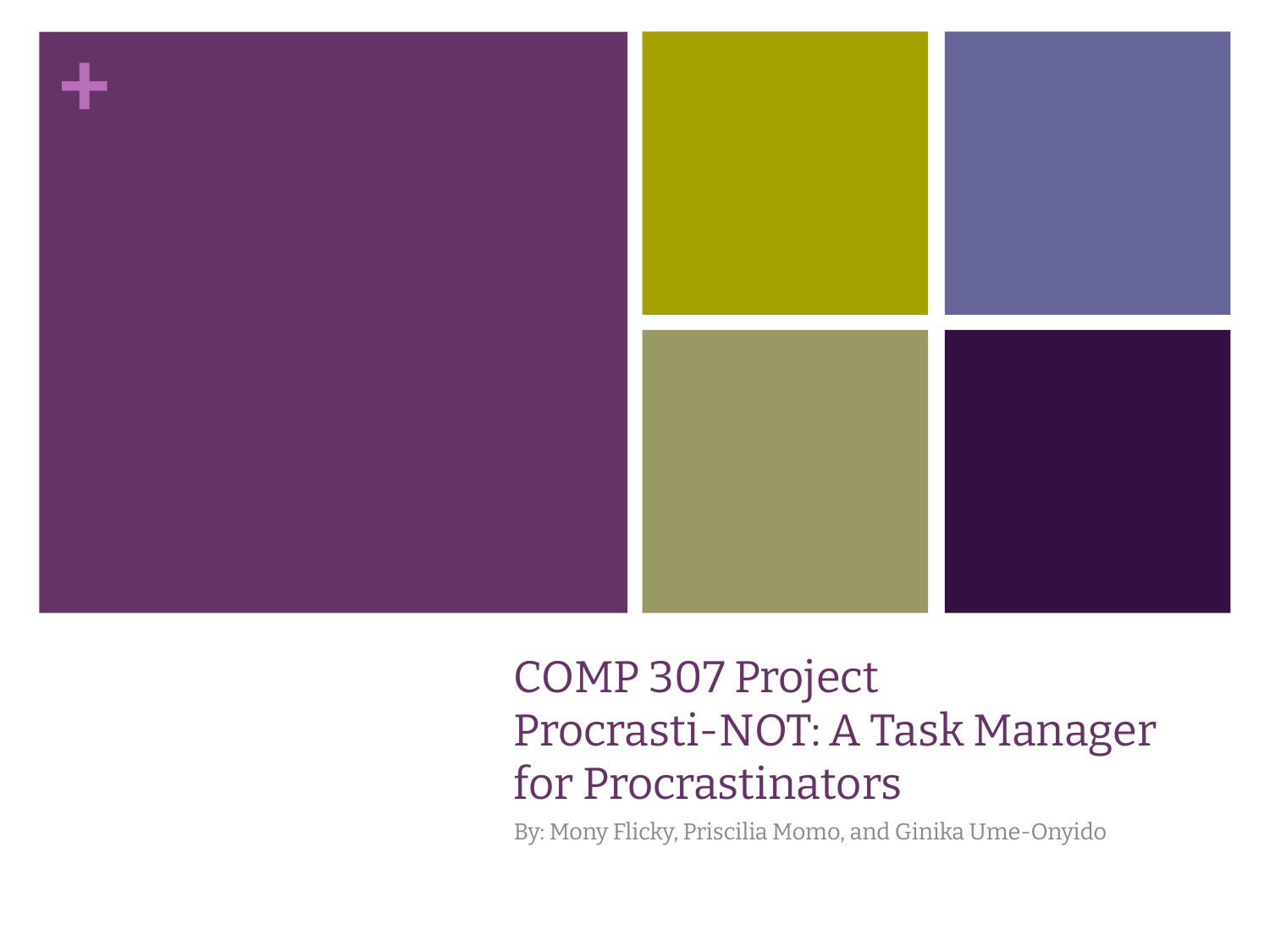

# COMP 307 Project Procrasti-NOT: A Task Manager for Procrastinators
By: Mony Flicky, Priscilia Momo, and Ginika Ume-Onyido